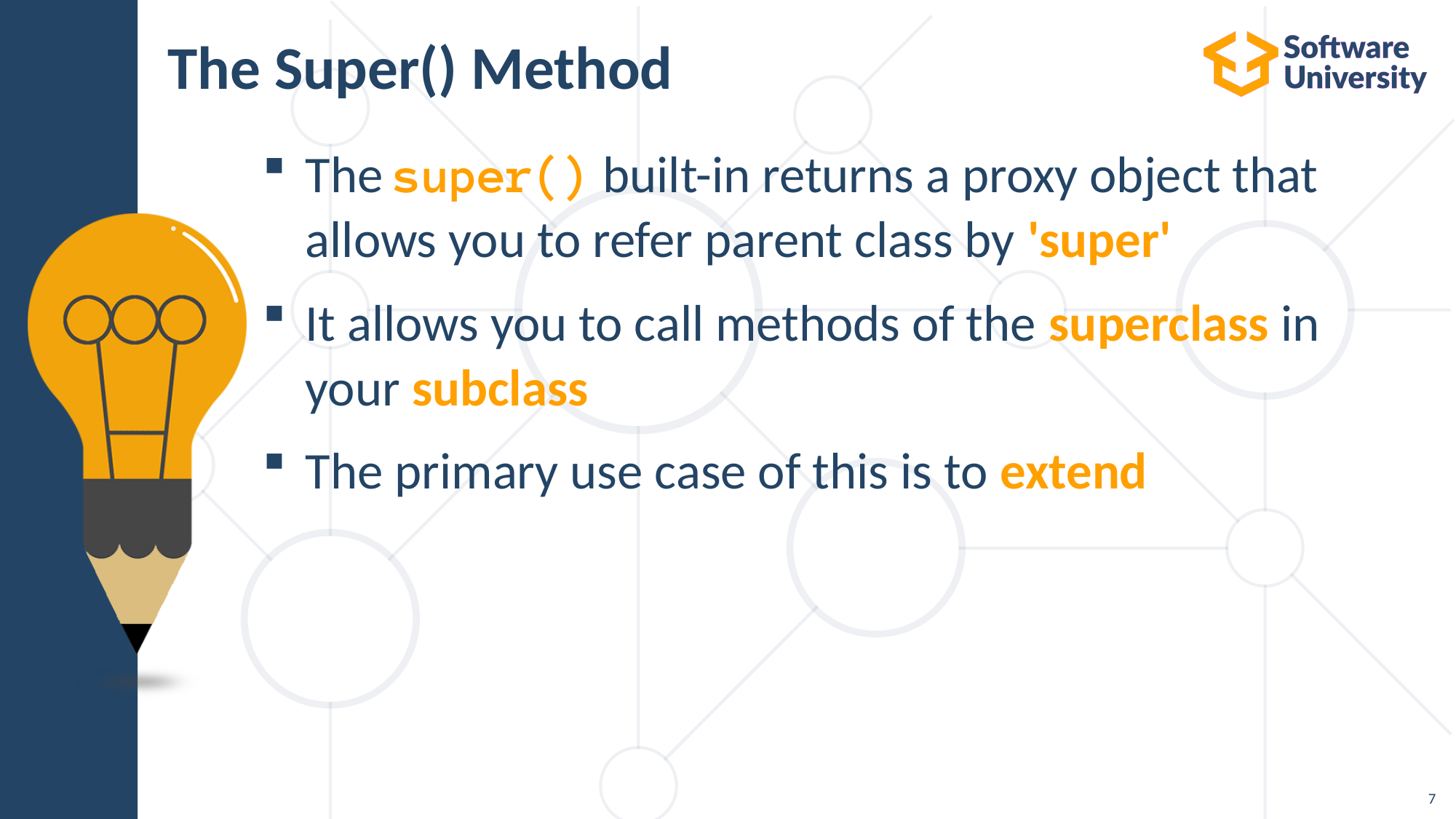

The Super() Method
The super() built-in returns a proxy object that allows you to refer parent class by 'super'
It allows you to call methods of the superclass in your subclass
The primary use case of this is to extend
7